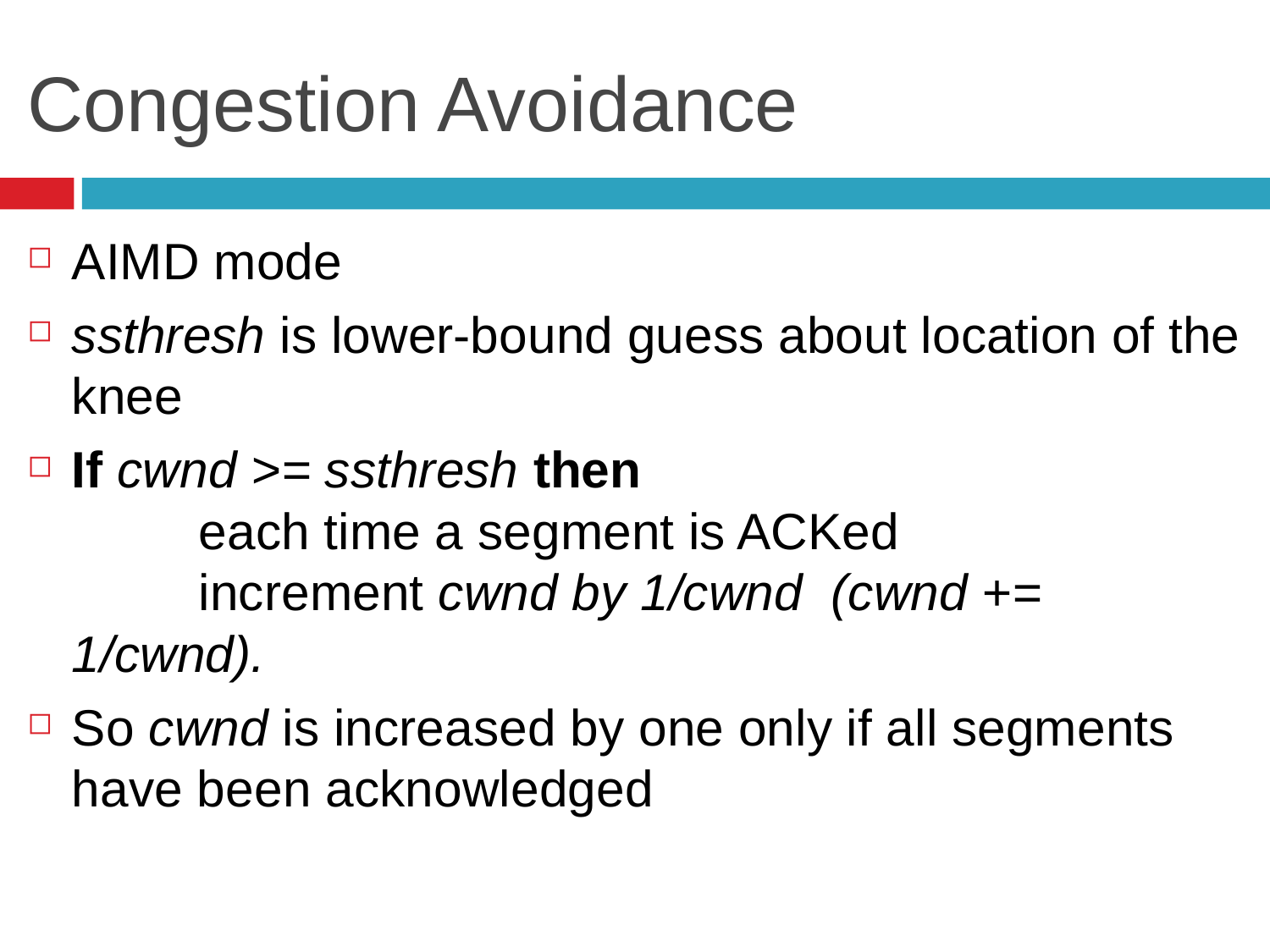

# Congestion Avoidance
49
AIMD mode
ssthresh is lower-bound guess about location of the knee
If cwnd >= ssthresh then
	each time a segment is ACKed
	increment cwnd by 1/cwnd  (cwnd += 1/cwnd).
So cwnd is increased by one only if all segments have been acknowledged